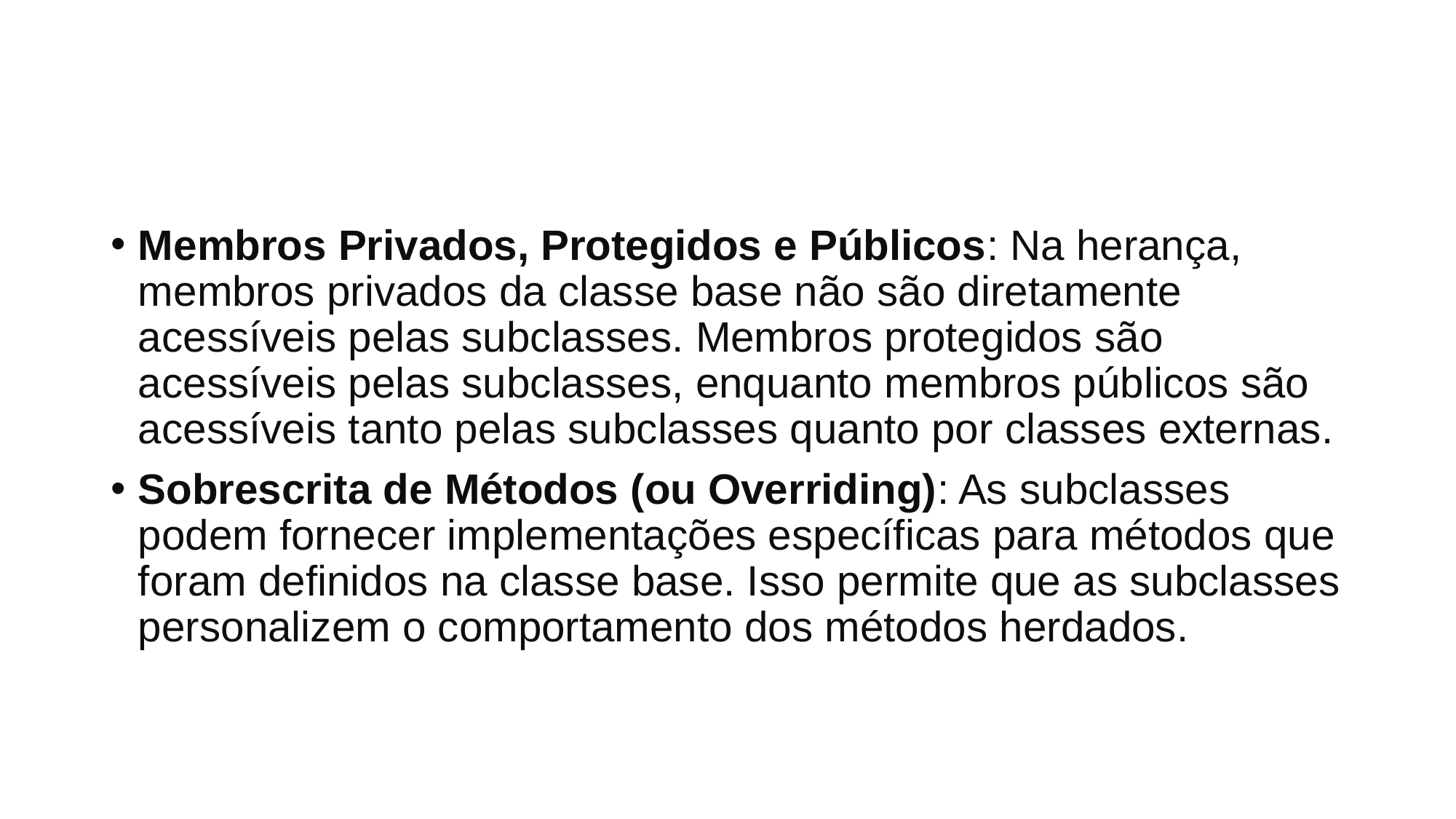

#
Membros Privados, Protegidos e Públicos: Na herança, membros privados da classe base não são diretamente acessíveis pelas subclasses. Membros protegidos são acessíveis pelas subclasses, enquanto membros públicos são acessíveis tanto pelas subclasses quanto por classes externas.
Sobrescrita de Métodos (ou Overriding): As subclasses podem fornecer implementações específicas para métodos que foram definidos na classe base. Isso permite que as subclasses personalizem o comportamento dos métodos herdados.